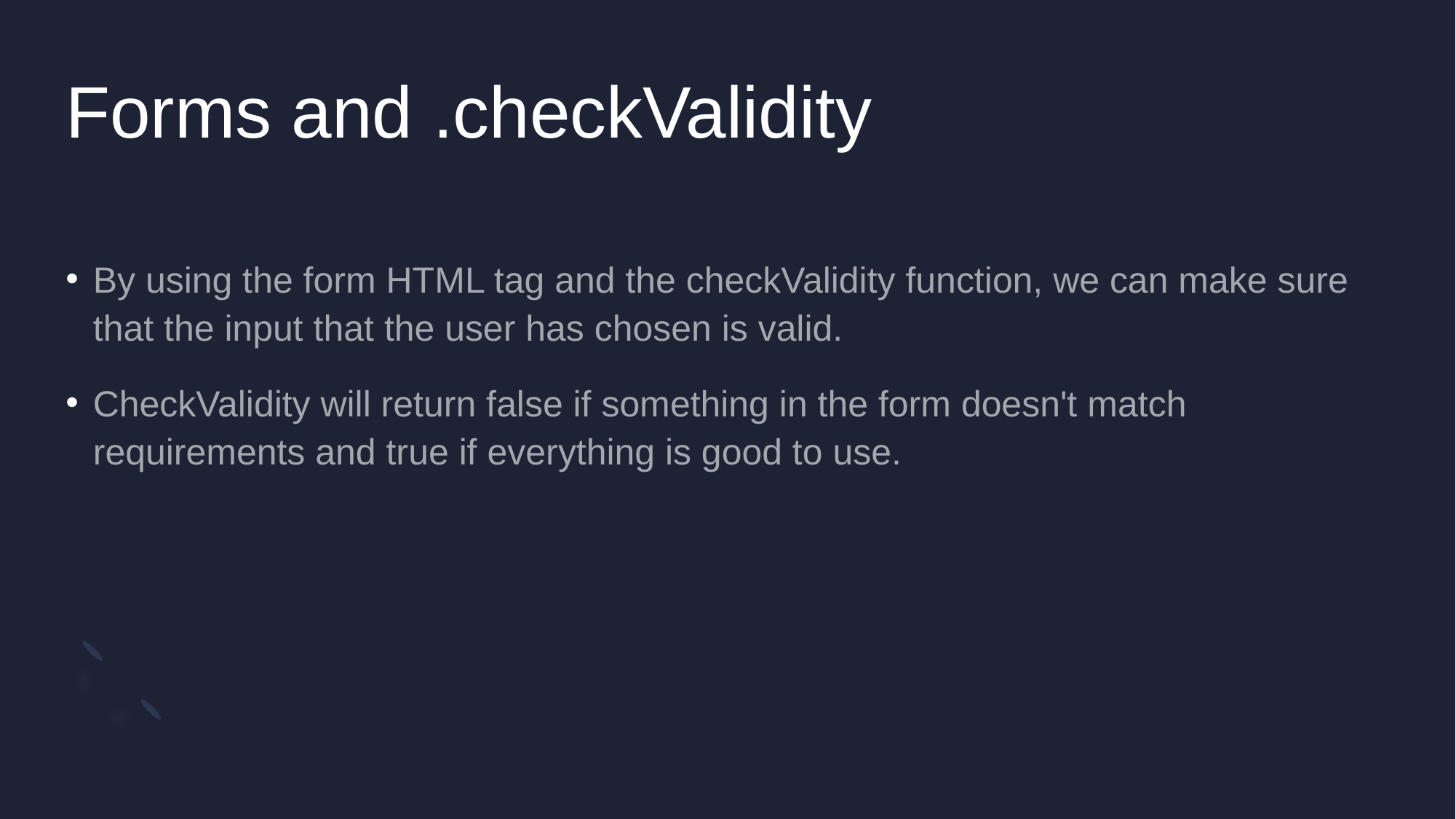

# Forms and .checkValidity
By using the form HTML tag and the checkValidity function, we can make sure that the input that the user has chosen is valid.
CheckValidity will return false if something in the form doesn't match requirements and true if everything is good to use.